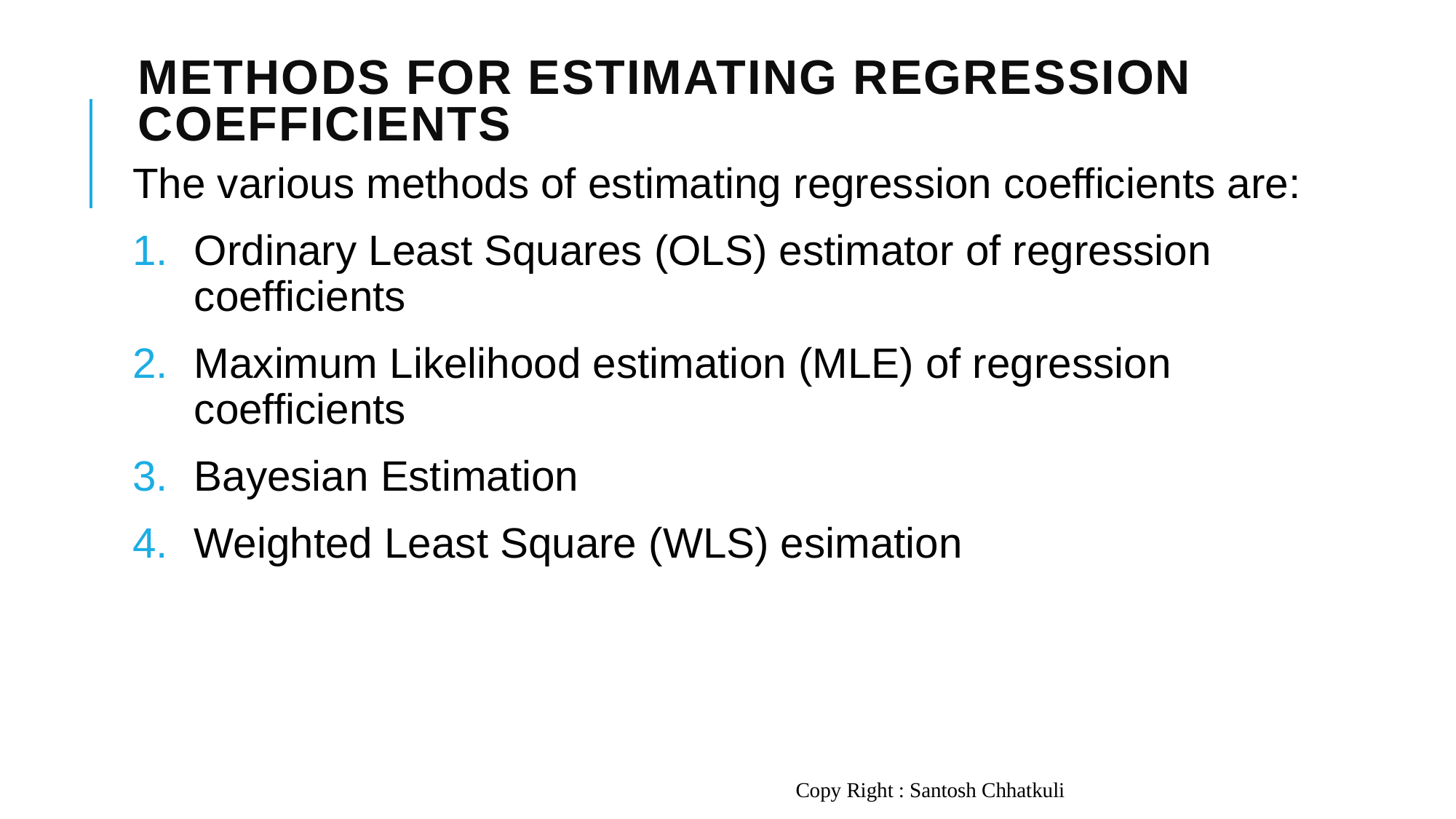

# Methods for estimating regression coefficients
The various methods of estimating regression coefficients are:
Ordinary Least Squares (OLS) estimator of regression coefficients
Maximum Likelihood estimation (MLE) of regression coefficients
Bayesian Estimation
Weighted Least Square (WLS) esimation
Copy Right : Santosh Chhatkuli